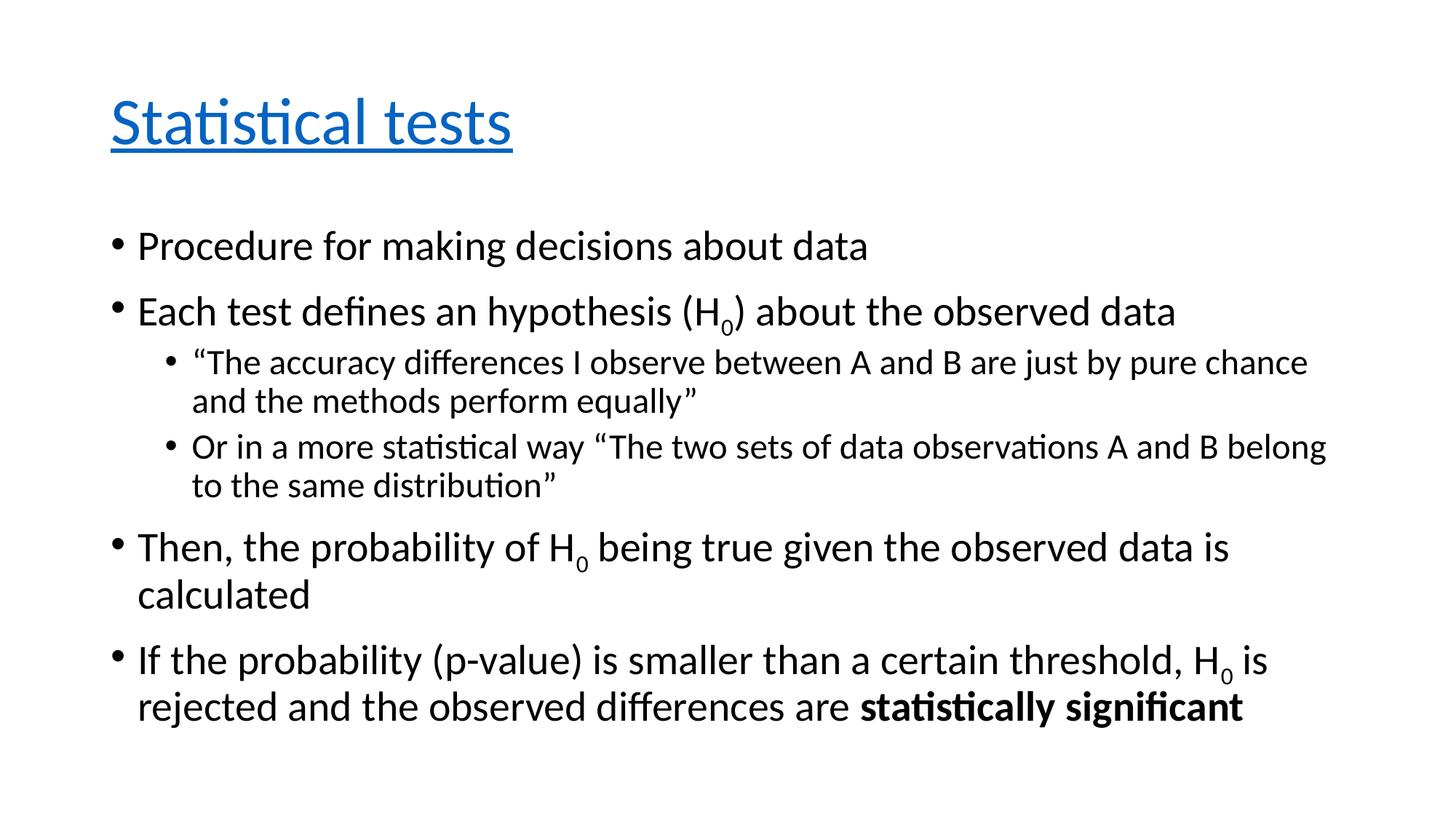

# Statistical tests
Procedure for making decisions about data
Each test defines an hypothesis (H0) about the observed data
“The accuracy differences I observe between A and B are just by pure chance and the methods perform equally”
Or in a more statistical way “The two sets of data observations A and B belong to the same distribution”
Then, the probability of H0 being true given the observed data is calculated
If the probability (p-value) is smaller than a certain threshold, H0 is rejected and the observed differences are statistically significant